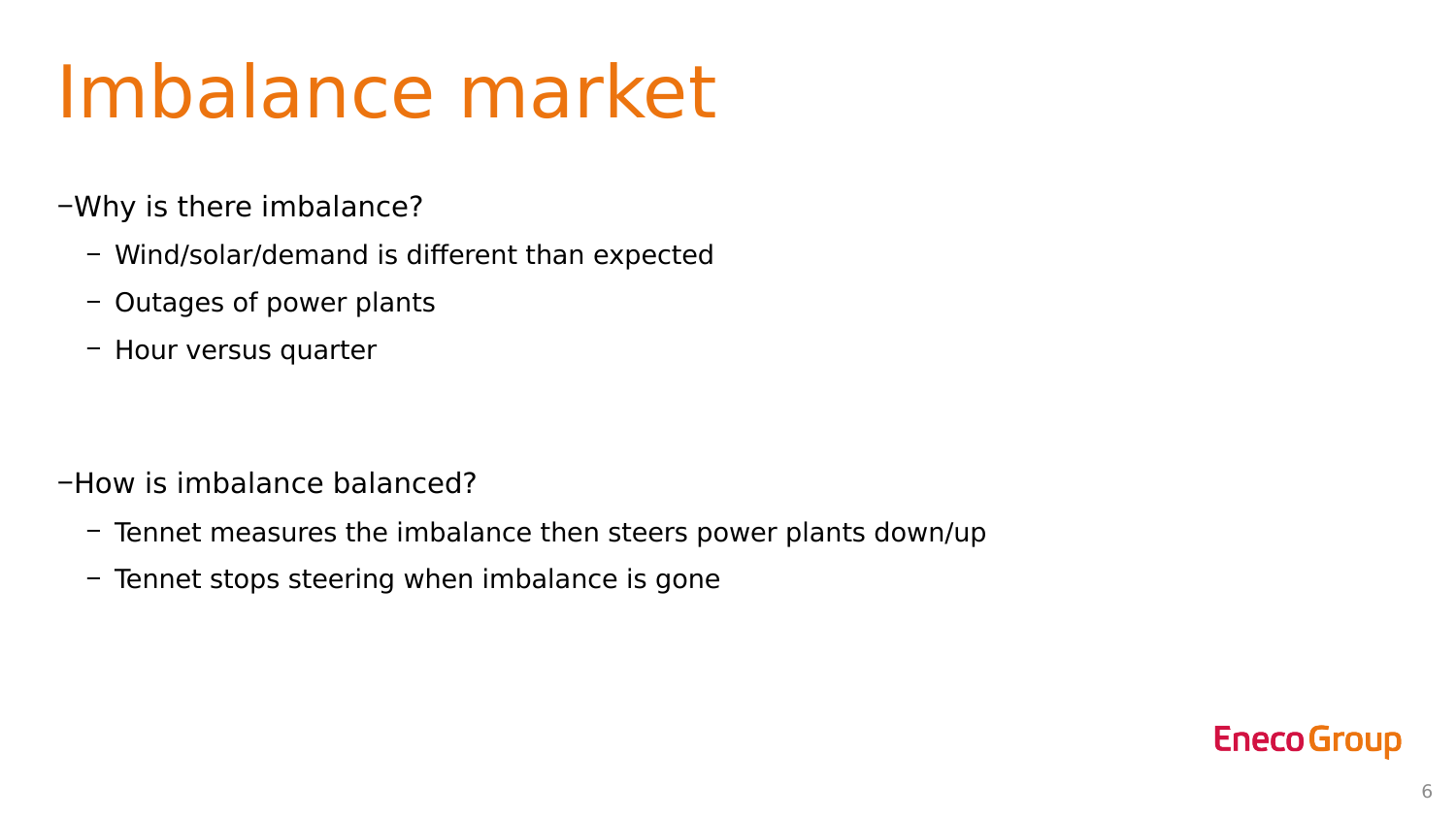

# Imbalance market
Why is there imbalance?
Wind/solar/demand is different than expected
Outages of power plants
Hour versus quarter

How is imbalance balanced?
Tennet measures the imbalance then steers power plants down/up
Tennet stops steering when imbalance is gone

6